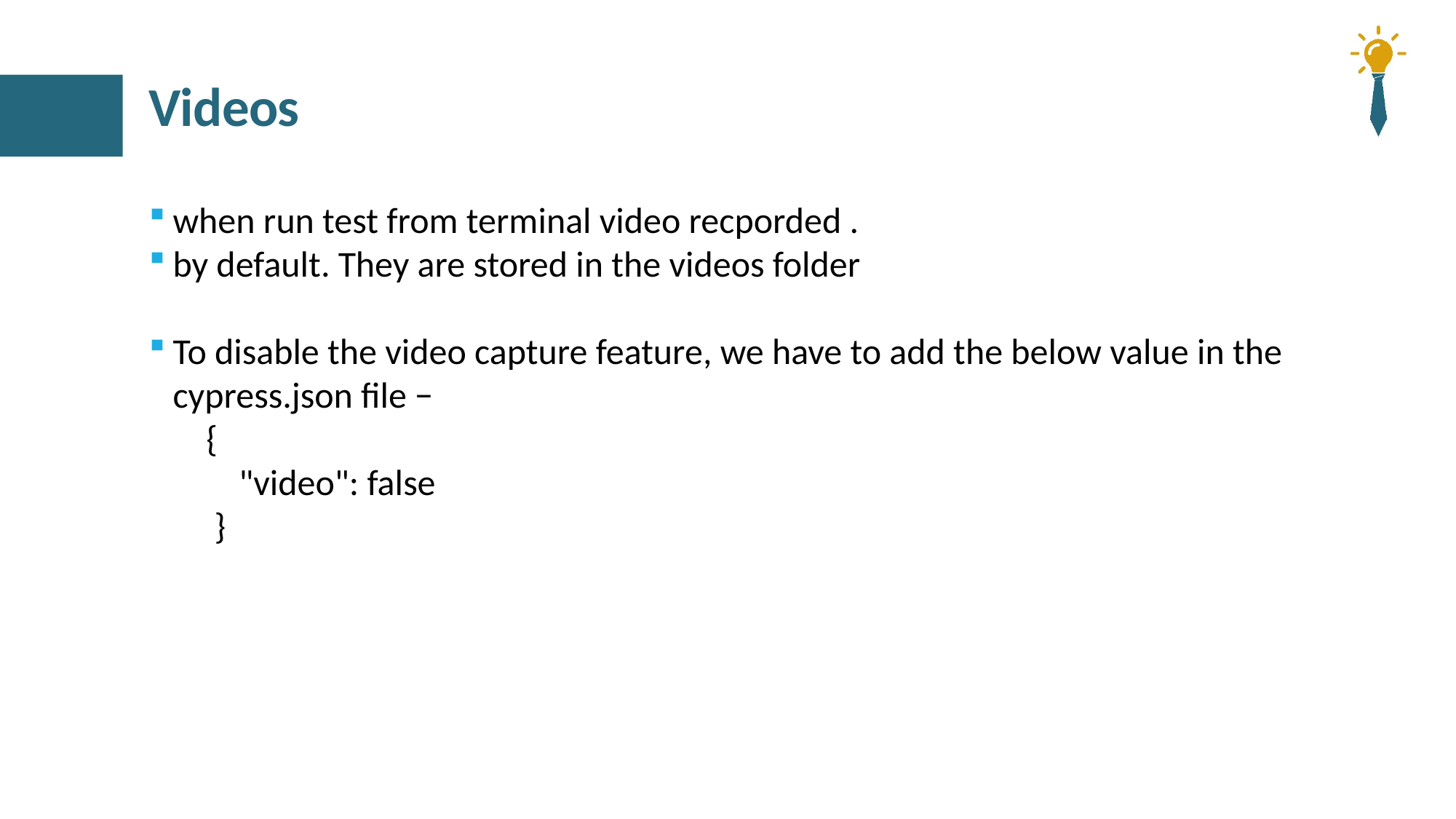

# Videos
when run test from terminal video recporded .
by default. They are stored in the videos folder

To disable the video capture feature, we have to add the below value in the cypress.json file −
       {
           "video": false
        }